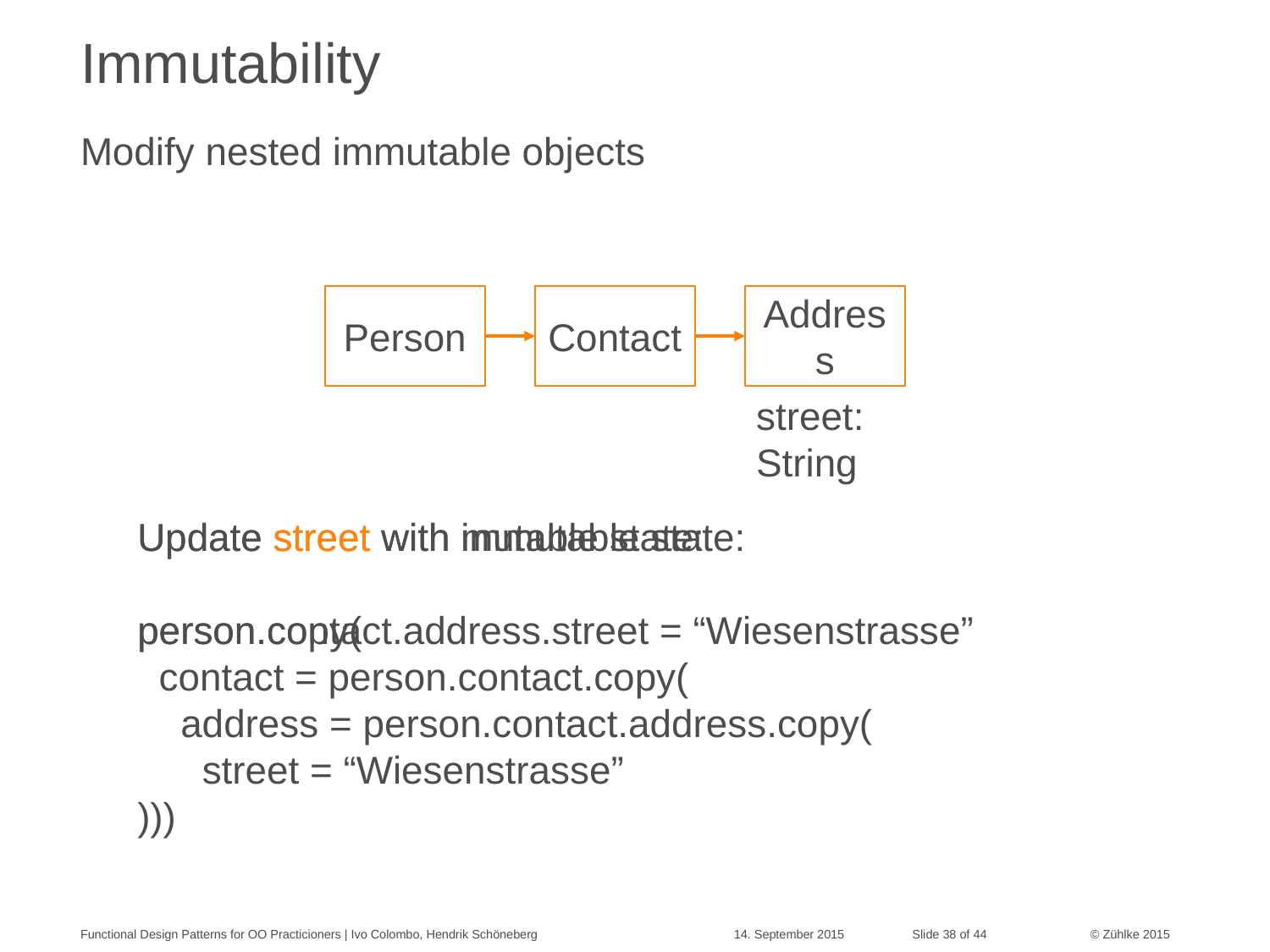

# Immutability
Modify nested immutable objects

Person
Contact
Address
street: String
Update street with mutable state:

person.contact.address.street = “Wiesenstrasse”
Update street with immutable state:

person.copy(
  contact = person.contact.copy(
    address = person.contact.address.copy(
      street = “Wiesenstrasse”
)))
Functional Design Patterns for OO Practicioners | Ivo Colombo, Hendrik Schöneberg
14. September 2015
Slide 38 of 44